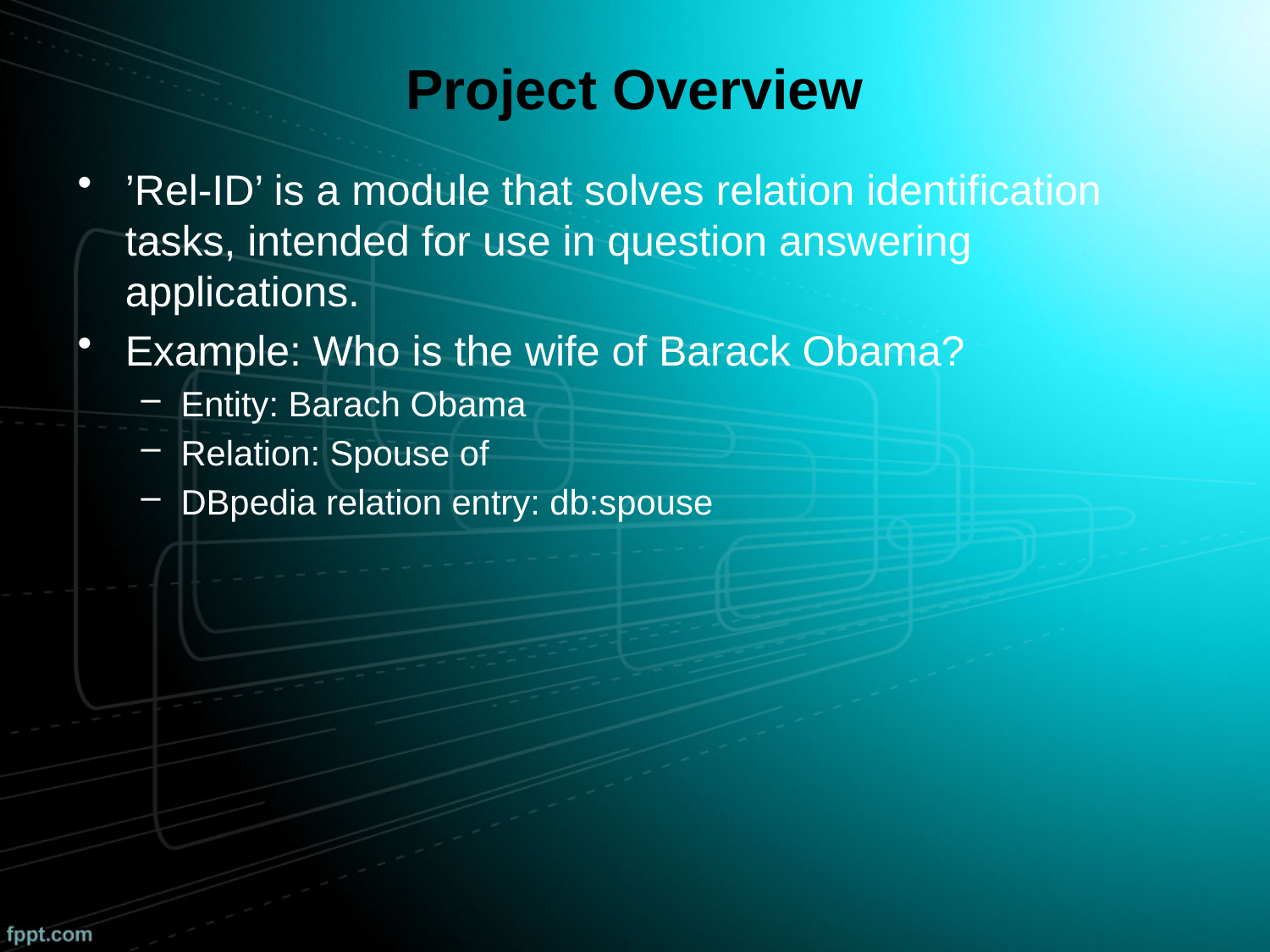

# Project Overview
’Rel-ID’ is a module that solves relation identification tasks, intended for use in question answering applications.
Example: Who is the wife of Barack Obama?
Entity: Barach Obama
Relation: Spouse of
DBpedia relation entry: db:spouse